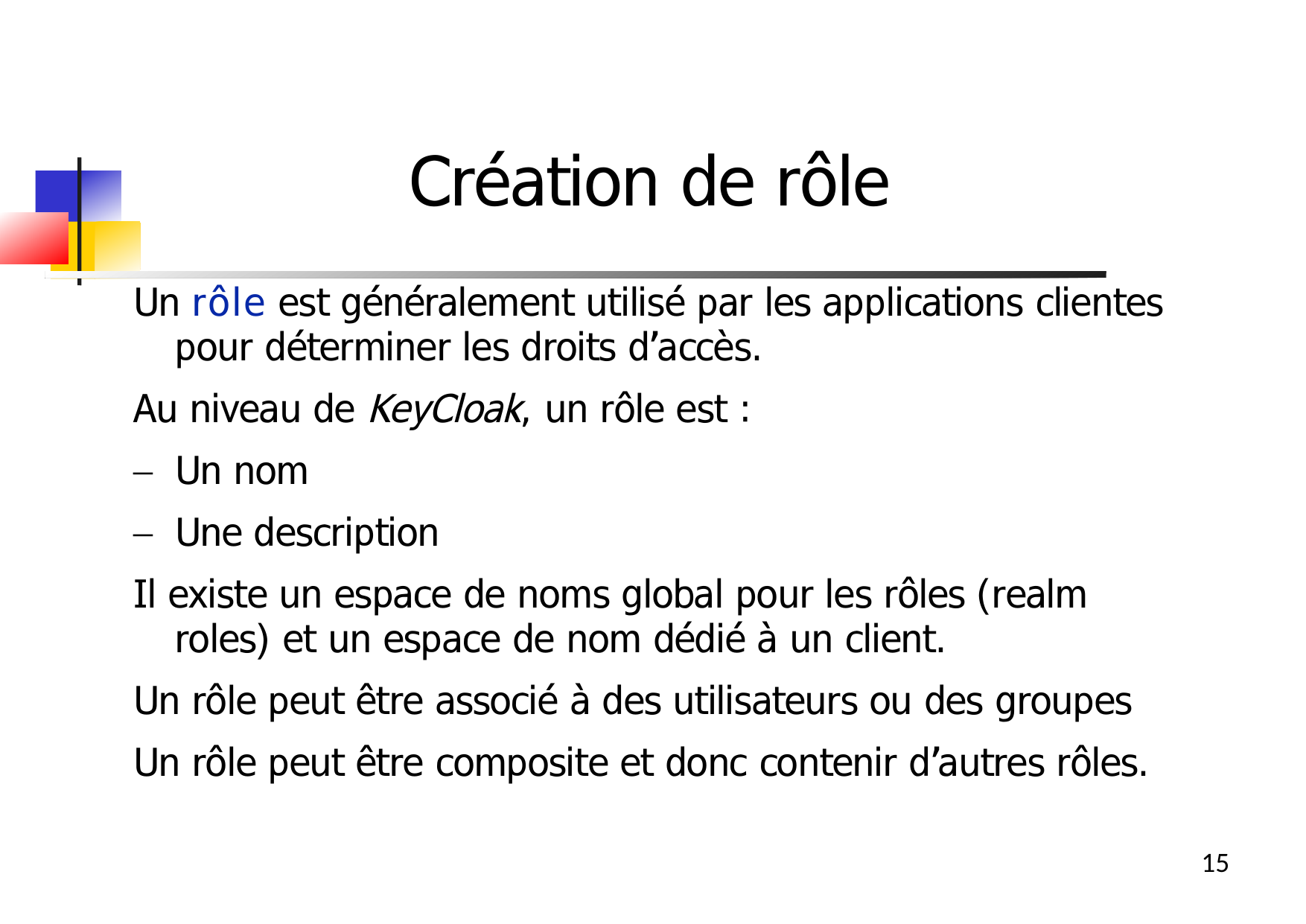

Création de rôle
Un rôle est généralement utilisé par les applications clientes pour déterminer les droits d’accès.
Au niveau de KeyCloak, un rôle est :
Un nom
Une description
Il existe un espace de noms global pour les rôles (realm roles) et un espace de nom dédié à un client.
Un rôle peut être associé à des utilisateurs ou des groupes
Un rôle peut être composite et donc contenir d’autres rôles.